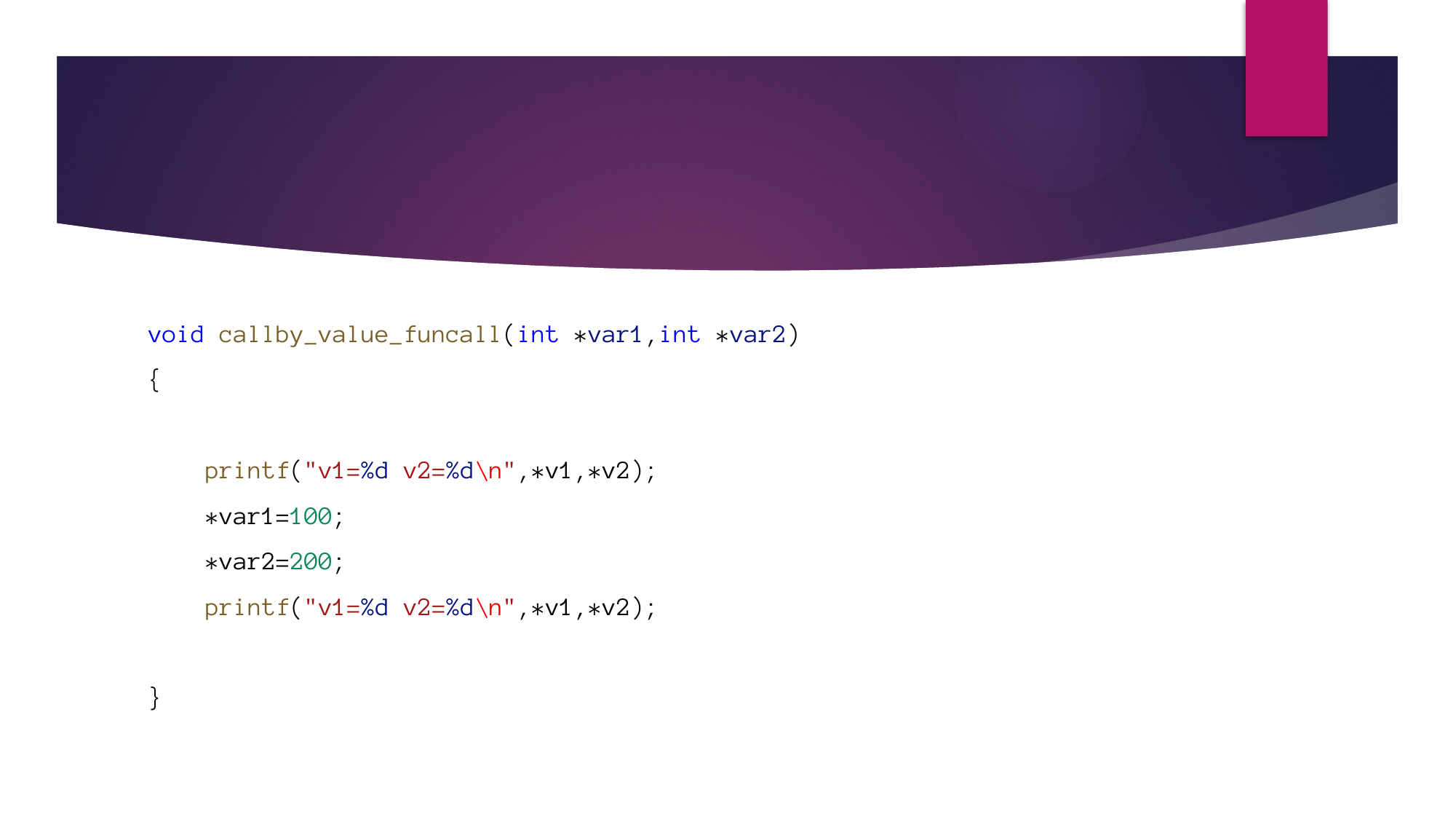

void callby_value_funcall(int *var1,int *var2)
{

    printf("v1=%d v2=%d\n",*v1,*v2);
    *var1=100;
    *var2=200;
    printf("v1=%d v2=%d\n",*v1,*v2);

}